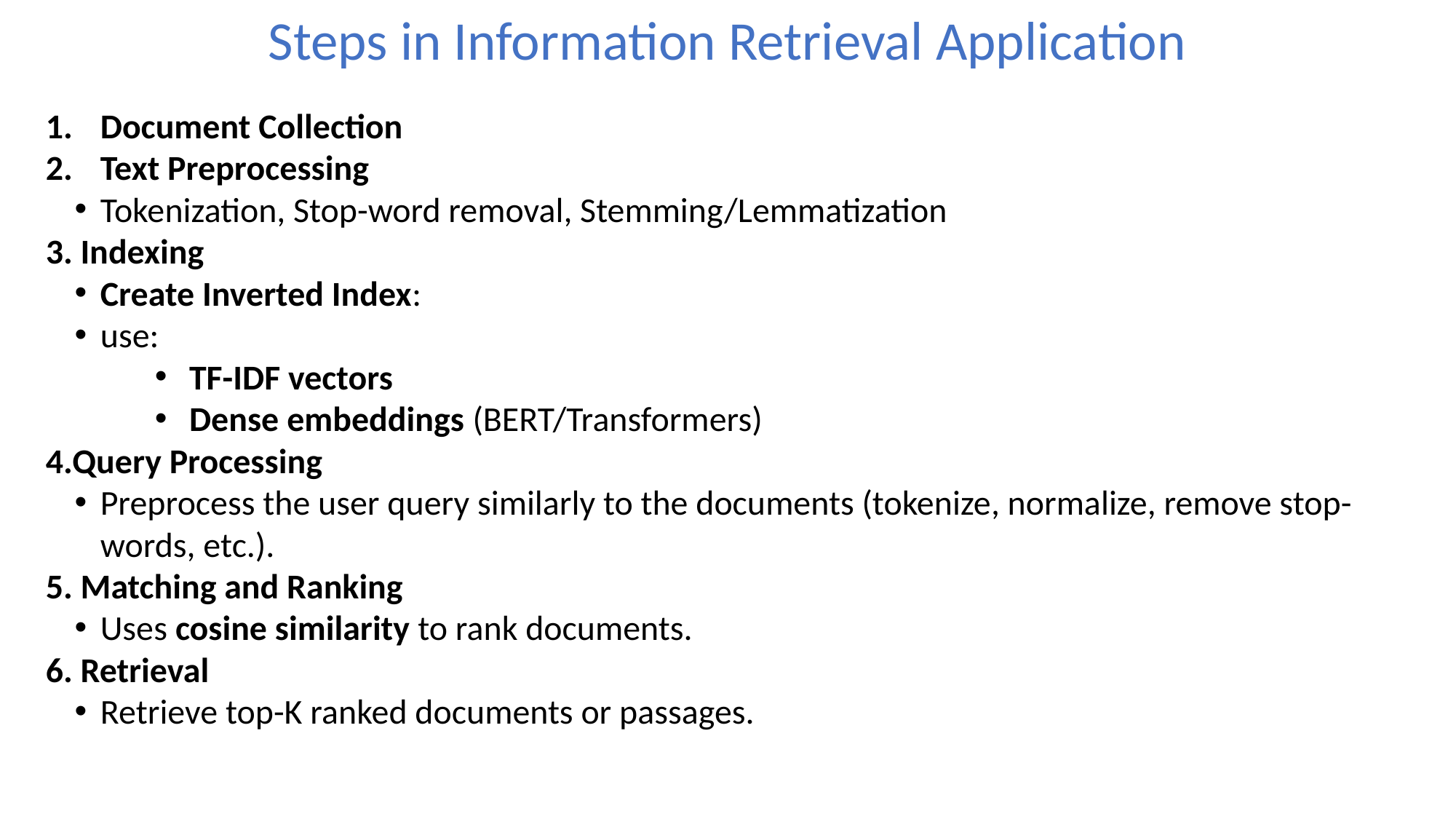

Steps in Information Retrieval Application
Document Collection
Text Preprocessing
Tokenization, Stop-word removal, Stemming/Lemmatization
3. Indexing
Create Inverted Index:
use:
TF-IDF vectors
Dense embeddings (BERT/Transformers)
4.Query Processing
Preprocess the user query similarly to the documents (tokenize, normalize, remove stop-words, etc.).
5. Matching and Ranking
Uses cosine similarity to rank documents.
6. Retrieval
Retrieve top-K ranked documents or passages.